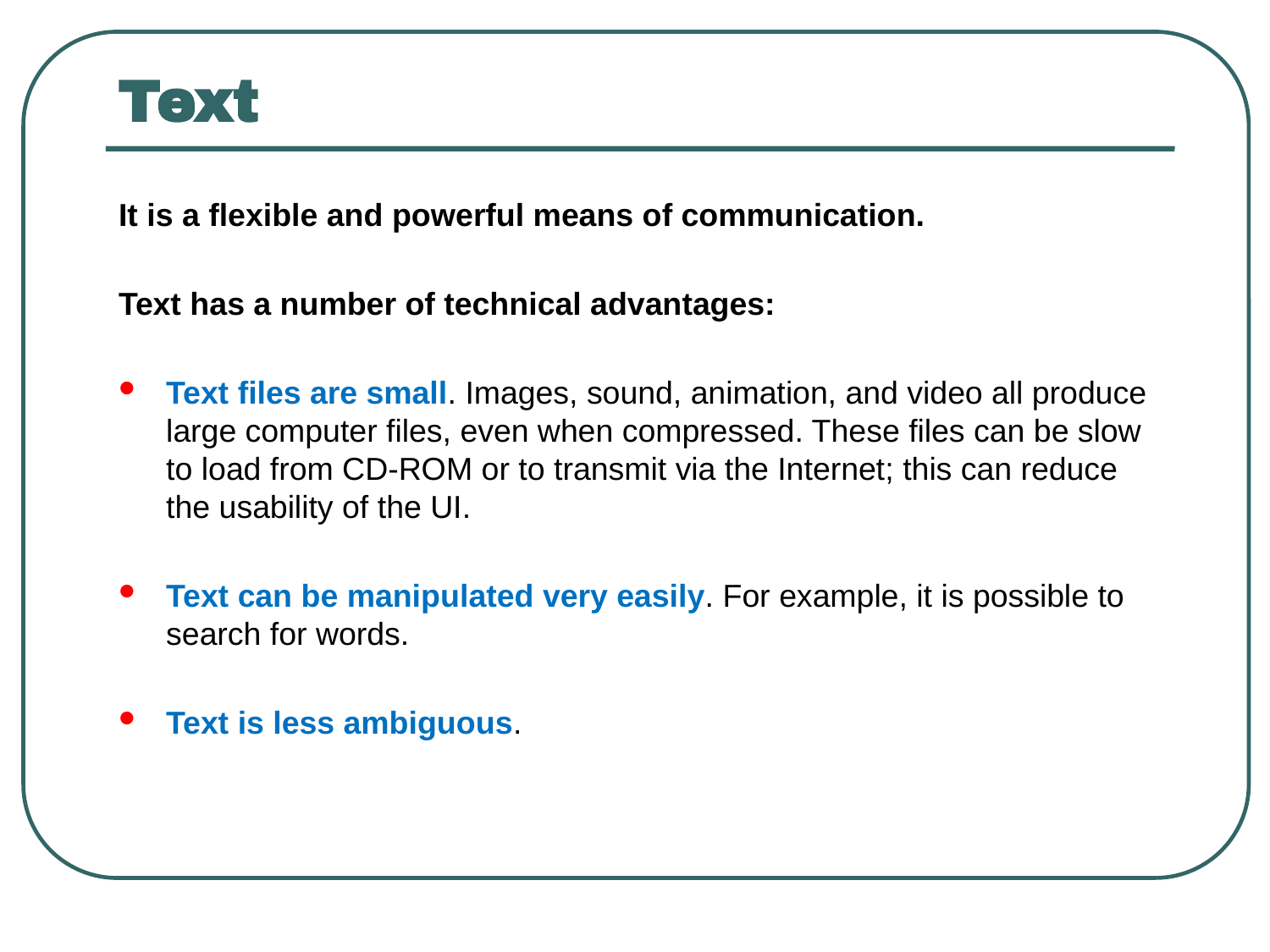

# Text
It is a flexible and powerful means of communication.

Text has a number of technical advantages:

Text files are small. Images, sound, animation, and video all produce large computer files, even when compressed. These files can be slow to load from CD-ROM or to transmit via the Internet; this can reduce the usability of the UI.

Text can be manipulated very easily. For example, it is possible to search for words.

Text is less ambiguous.